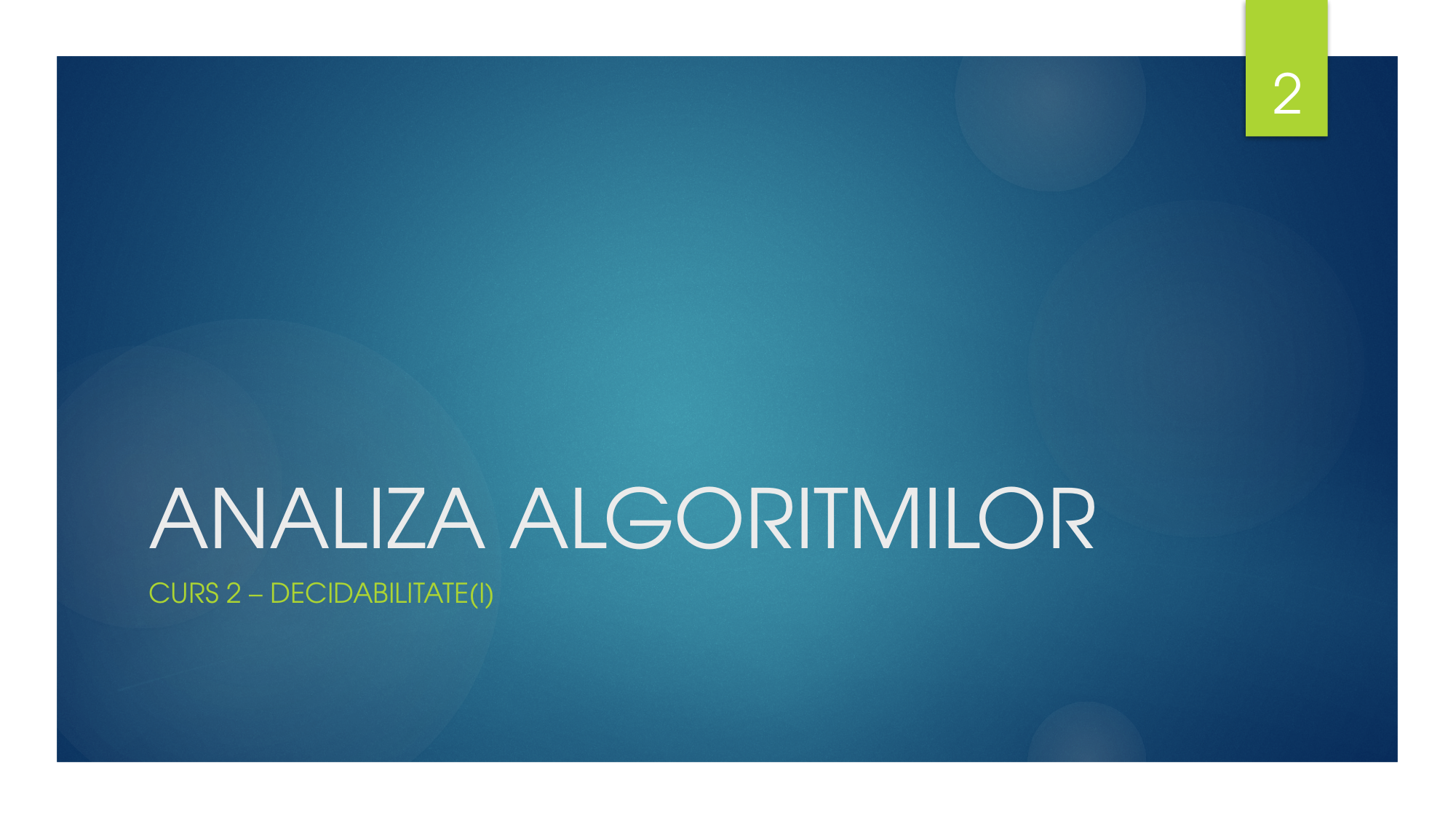

2
# ANALIZA ALGORITMILOR
CURS 2 – DECIDABILITATE(I)